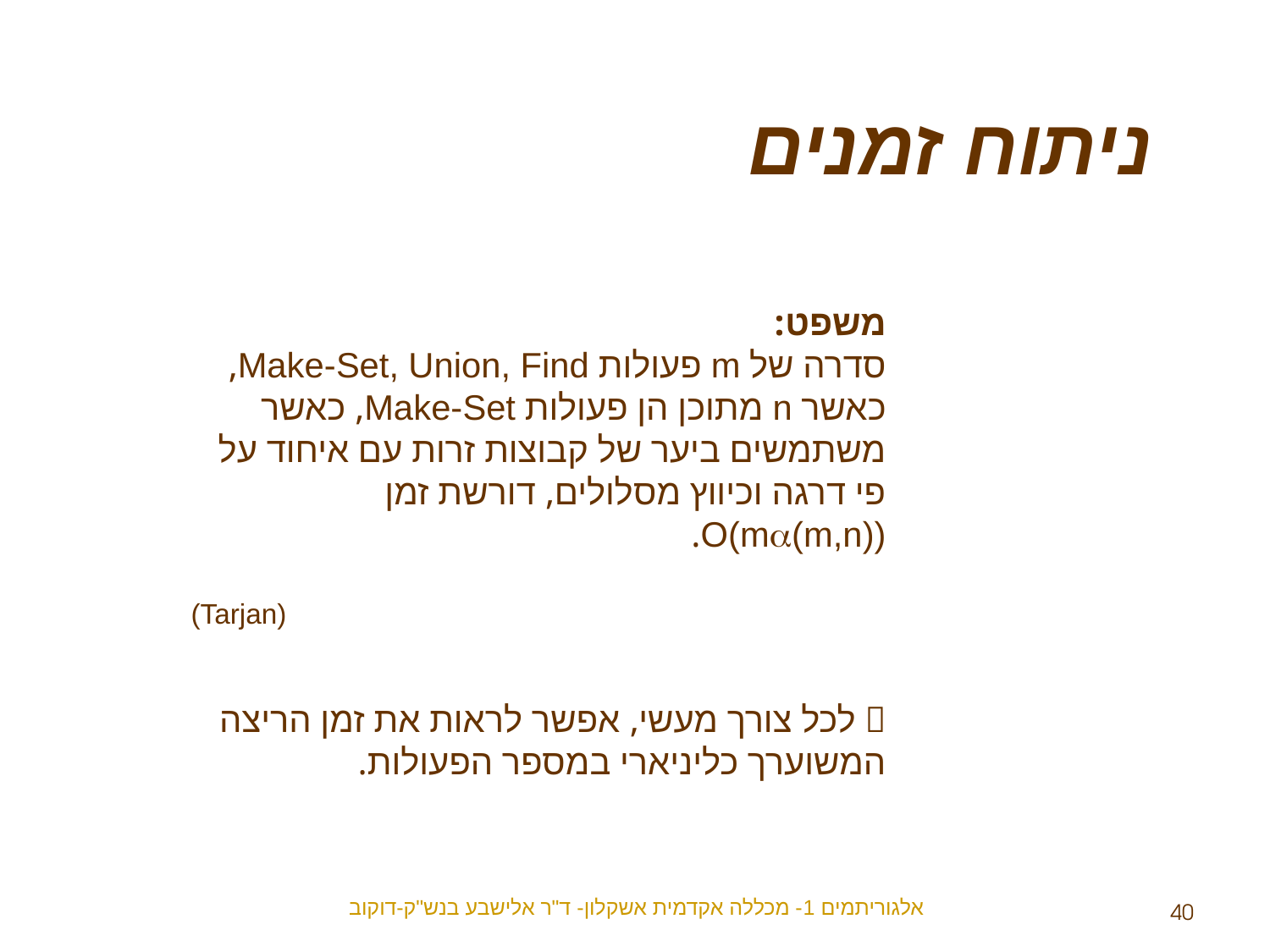

ניתוח זמנים
משפט:
סדרה של m פעולות Make-Set, Union, Find, כאשר n מתוכן הן פעולות Make-Set, כאשר משתמשים ביער של קבוצות זרות עם איחוד על פי דרגה וכיווץ מסלולים, דורשת זמן O(mα(m,n)).

(Tarjan)

⇐ לכל צורך מעשי, אפשר לראות את זמן הריצה המשוערך כליניארי במספר הפעולות.

אלגוריתמים 1- מכללה אקדמית אשקלון- ד"ר אלישבע בנש"ק-דוקוב
40